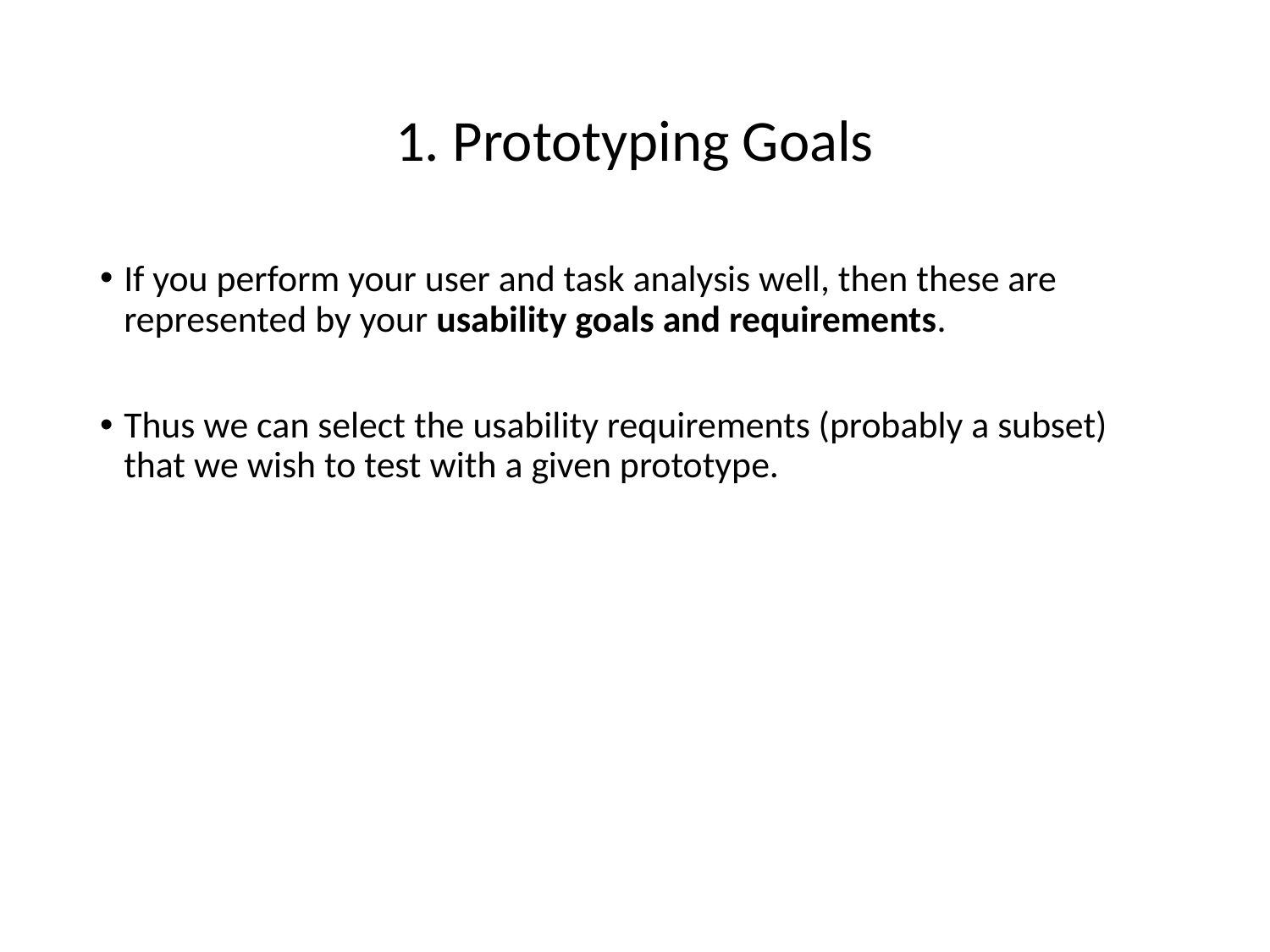

# 1. Prototyping Goals
If you perform your user and task analysis well, then these are represented by your usability goals and requirements.

Thus we can select the usability requirements (probably a subset) that we wish to test with a given prototype.